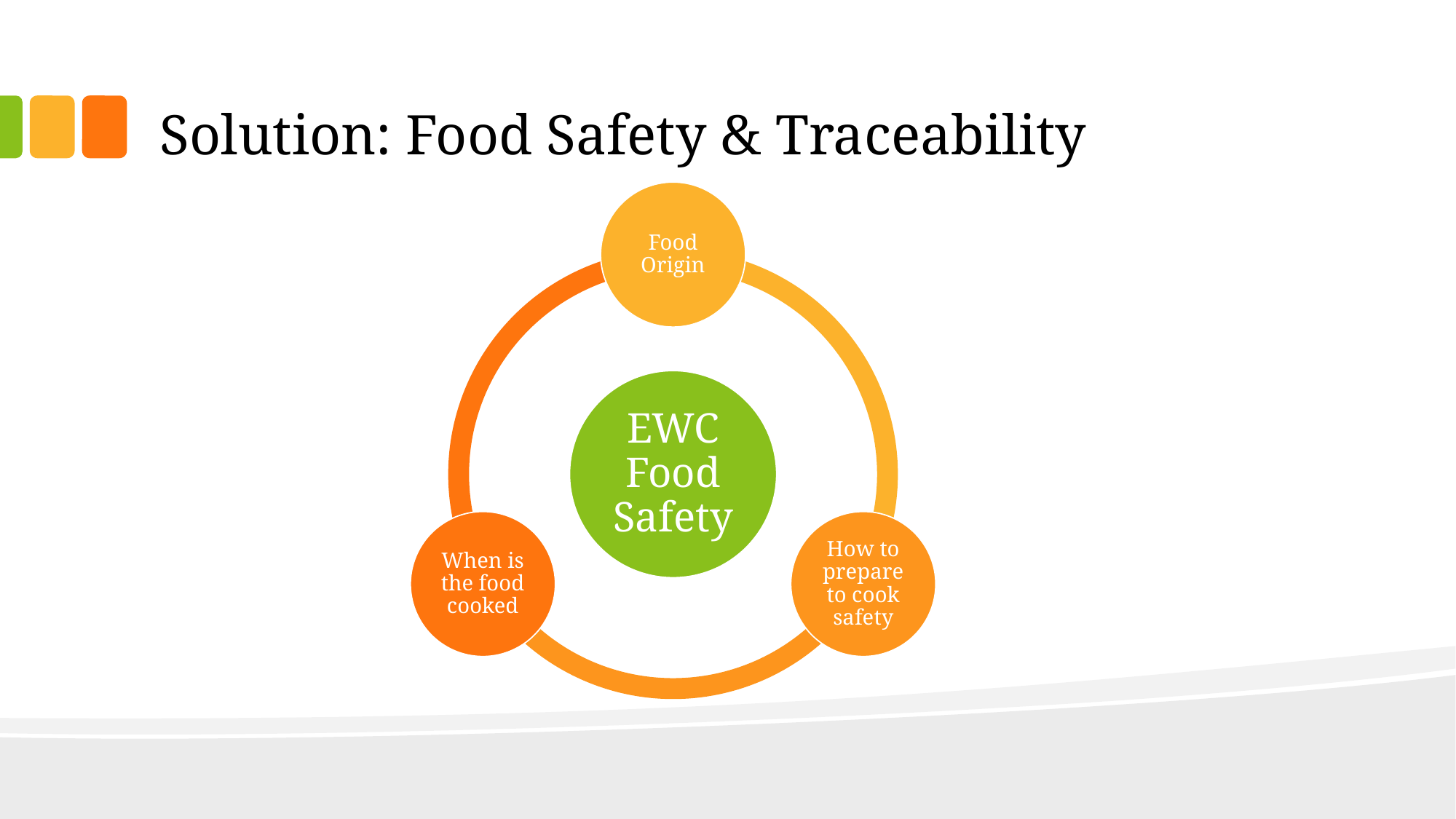

# Solution: Food Safety & Traceability
EWC Food Safety
Food Origin
How to prepare to cook safety
When is the food cooked